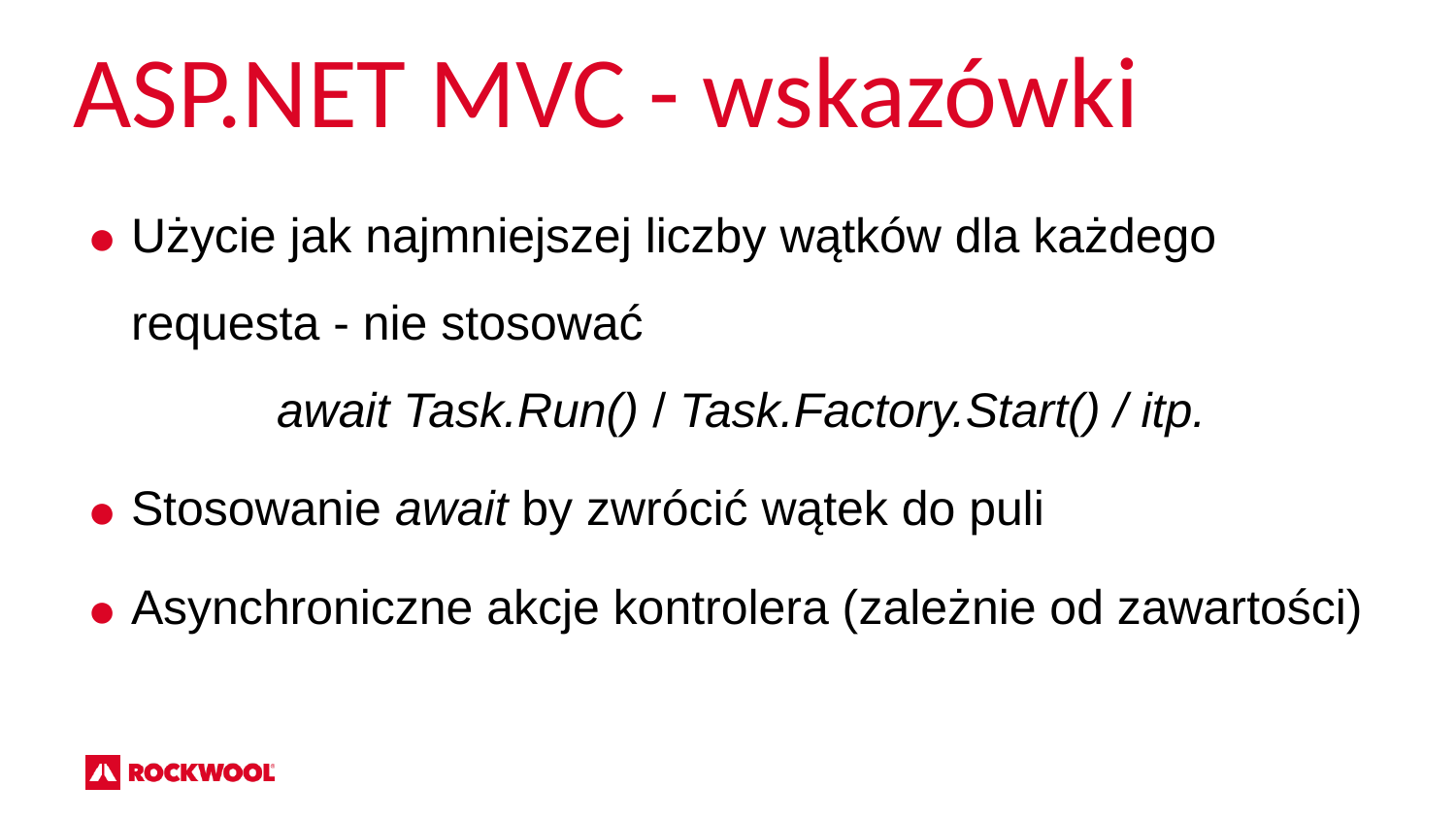

ASP.NET MVC - wskazówki
Użycie jak najmniejszej liczby wątków dla każdego requesta - nie stosować
	await Task.Run() / Task.Factory.Start() / itp.
Stosowanie await by zwrócić wątek do puli
Asynchroniczne akcje kontrolera (zależnie od zawartości)